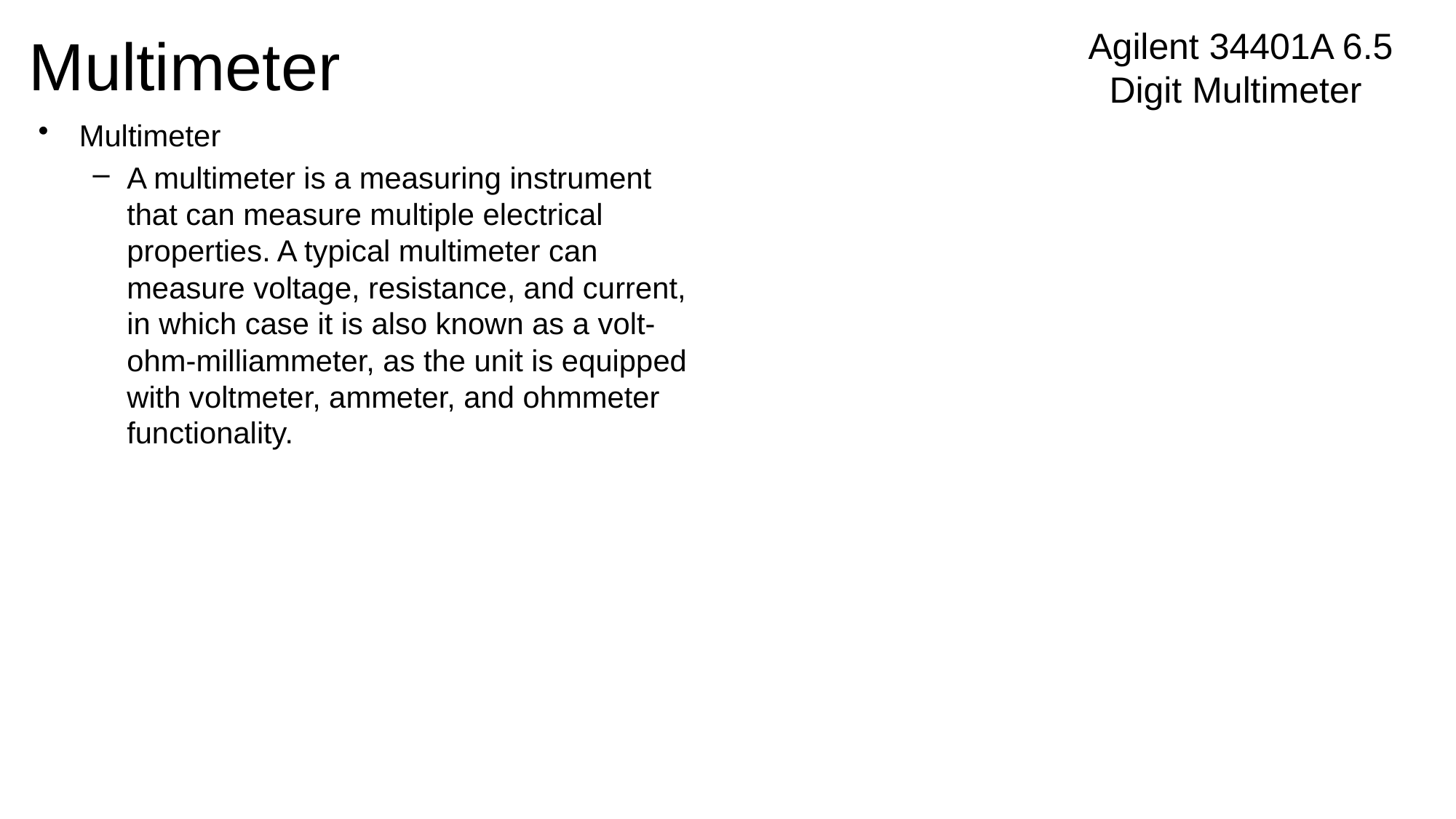

# Multimeter
Agilent 34401A 6.5 Digit Multimeter
Multimeter
A multimeter is a measuring instrument that can measure multiple electrical properties. A typical multimeter can measure voltage, resistance, and current, in which case it is also known as a volt-ohm-milliammeter, as the unit is equipped with voltmeter, ammeter, and ohmmeter functionality.